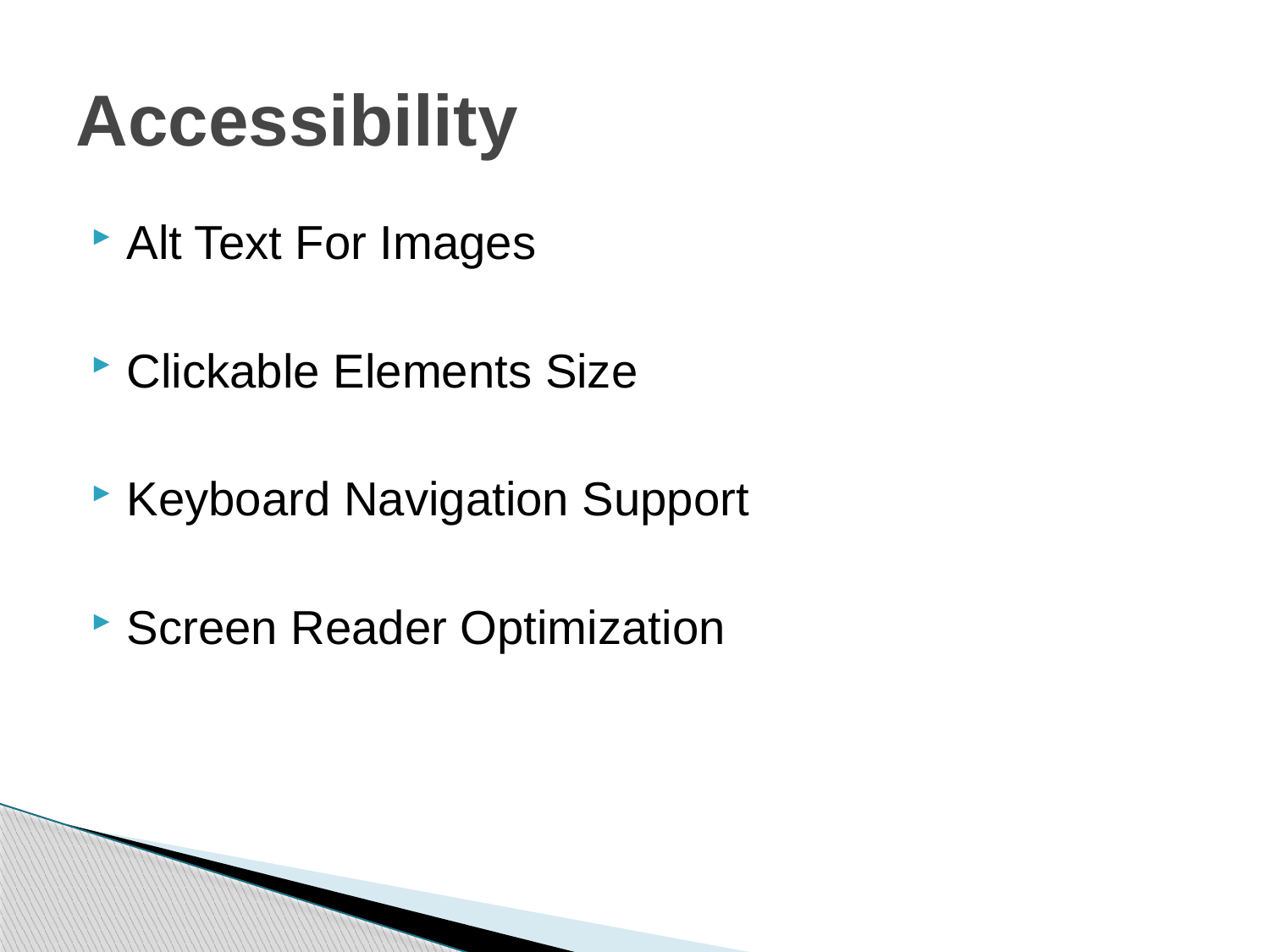

# Accessibility
Alt Text For Images

Clickable Elements Size

Keyboard Navigation Support

Screen Reader Optimization